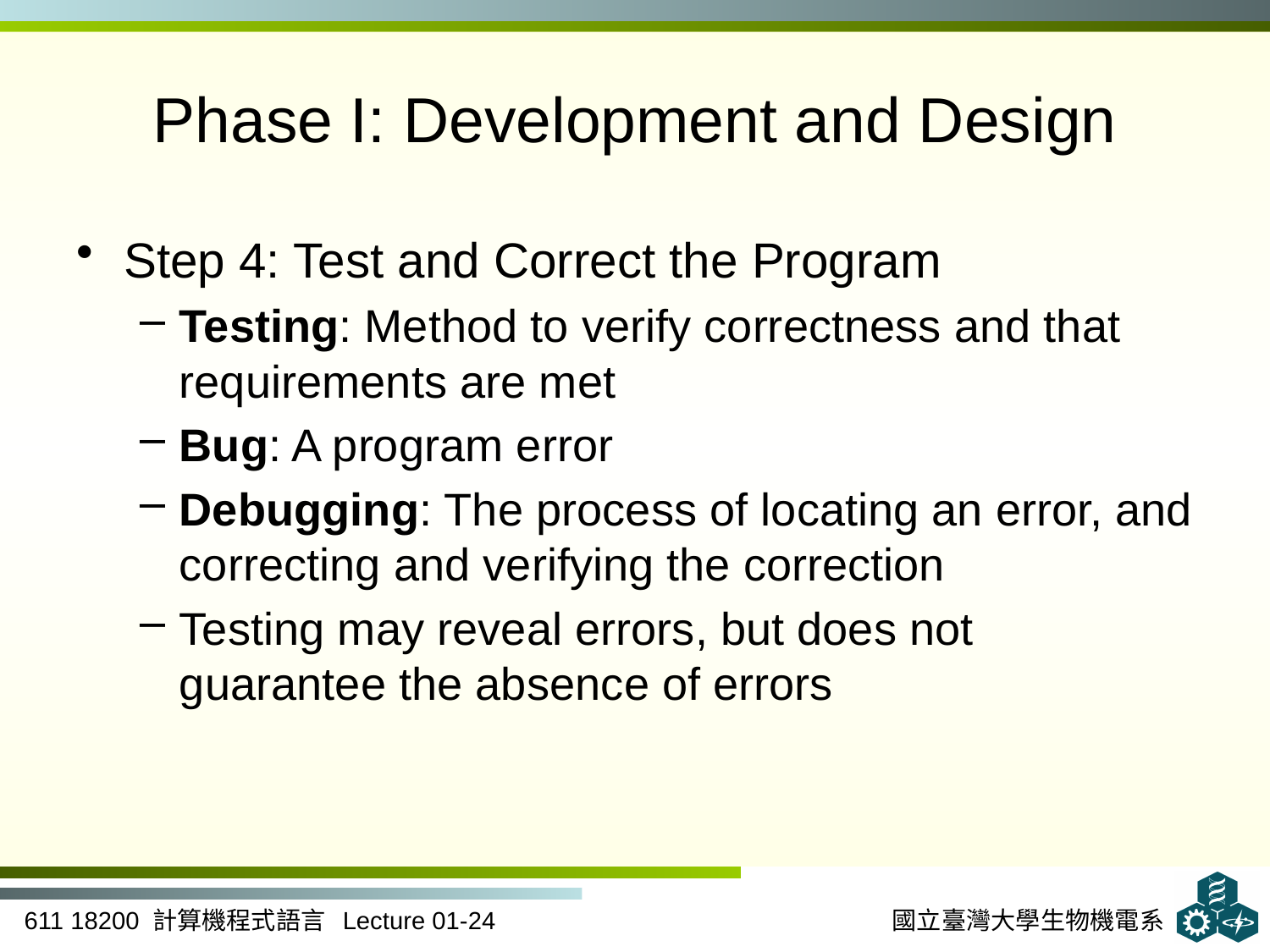

# Phase I: Development and Design
Step 4: Test and Correct the Program
Testing: Method to verify correctness and that requirements are met
Bug: A program error
Debugging: The process of locating an error, and correcting and verifying the correction
Testing may reveal errors, but does not guarantee the absence of errors